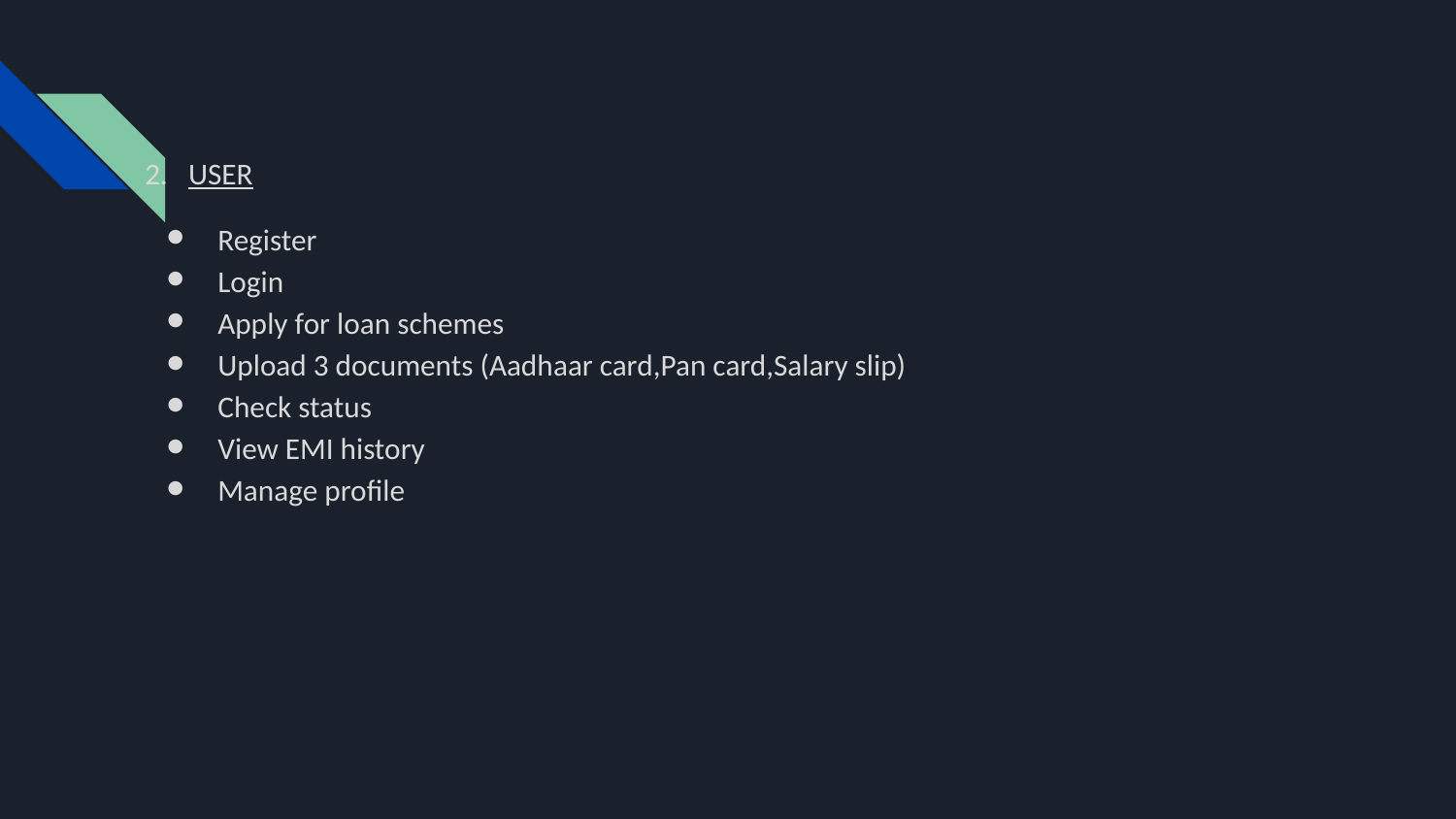

# 2.   USER
Register
Login
Apply for loan schemes
Upload 3 documents (Aadhaar card,Pan card,Salary slip)
Check status
View EMI history
Manage profile